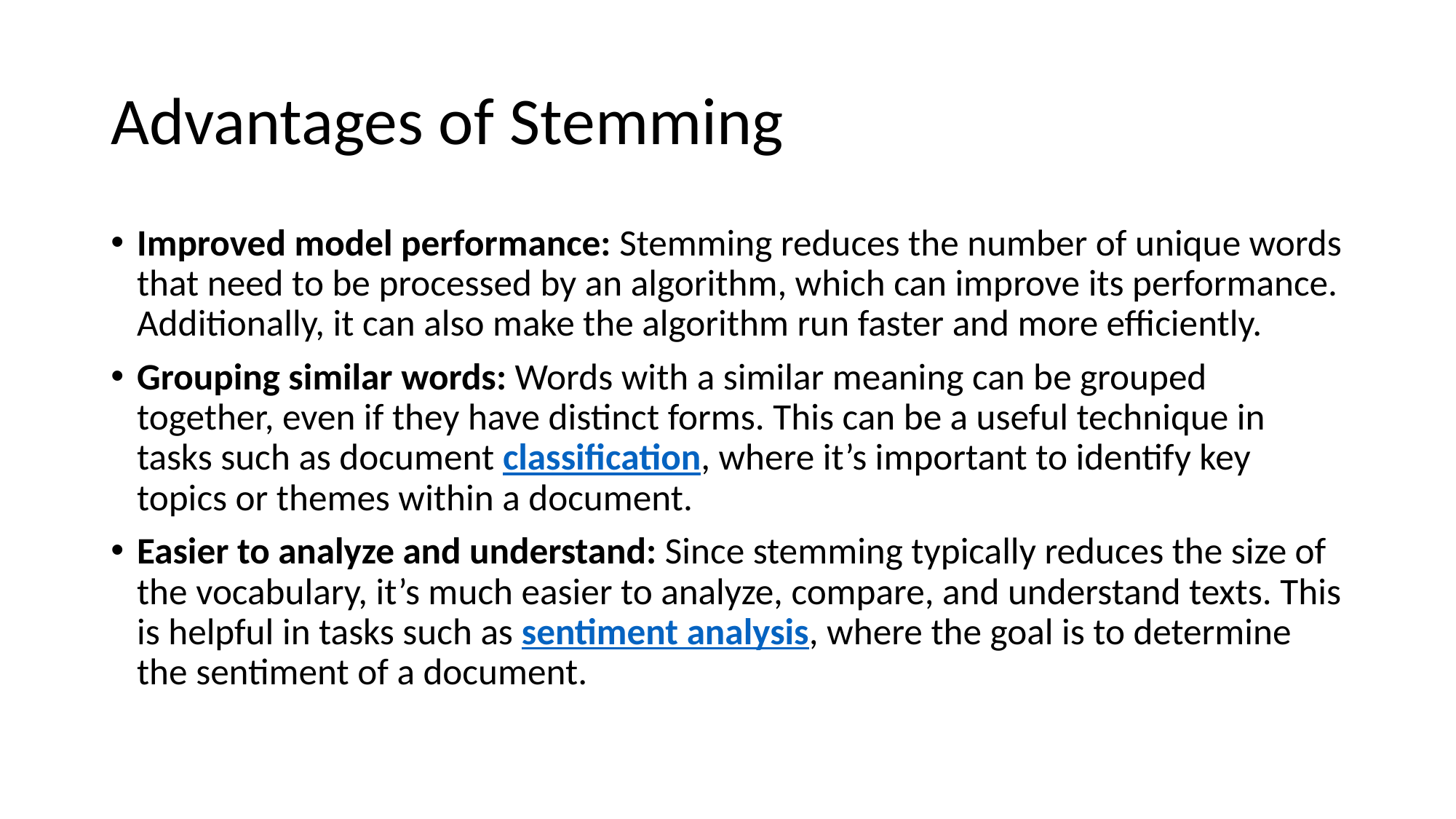

# Advantages of Stemming
Improved model performance: Stemming reduces the number of unique words that need to be processed by an algorithm, which can improve its performance. Additionally, it can also make the algorithm run faster and more efficiently.
Grouping similar words: Words with a similar meaning can be grouped together, even if they have distinct forms. This can be a useful technique in tasks such as document classification, where it’s important to identify key topics or themes within a document.
Easier to analyze and understand: Since stemming typically reduces the size of the vocabulary, it’s much easier to analyze, compare, and understand texts. This is helpful in tasks such as sentiment analysis, where the goal is to determine the sentiment of a document.